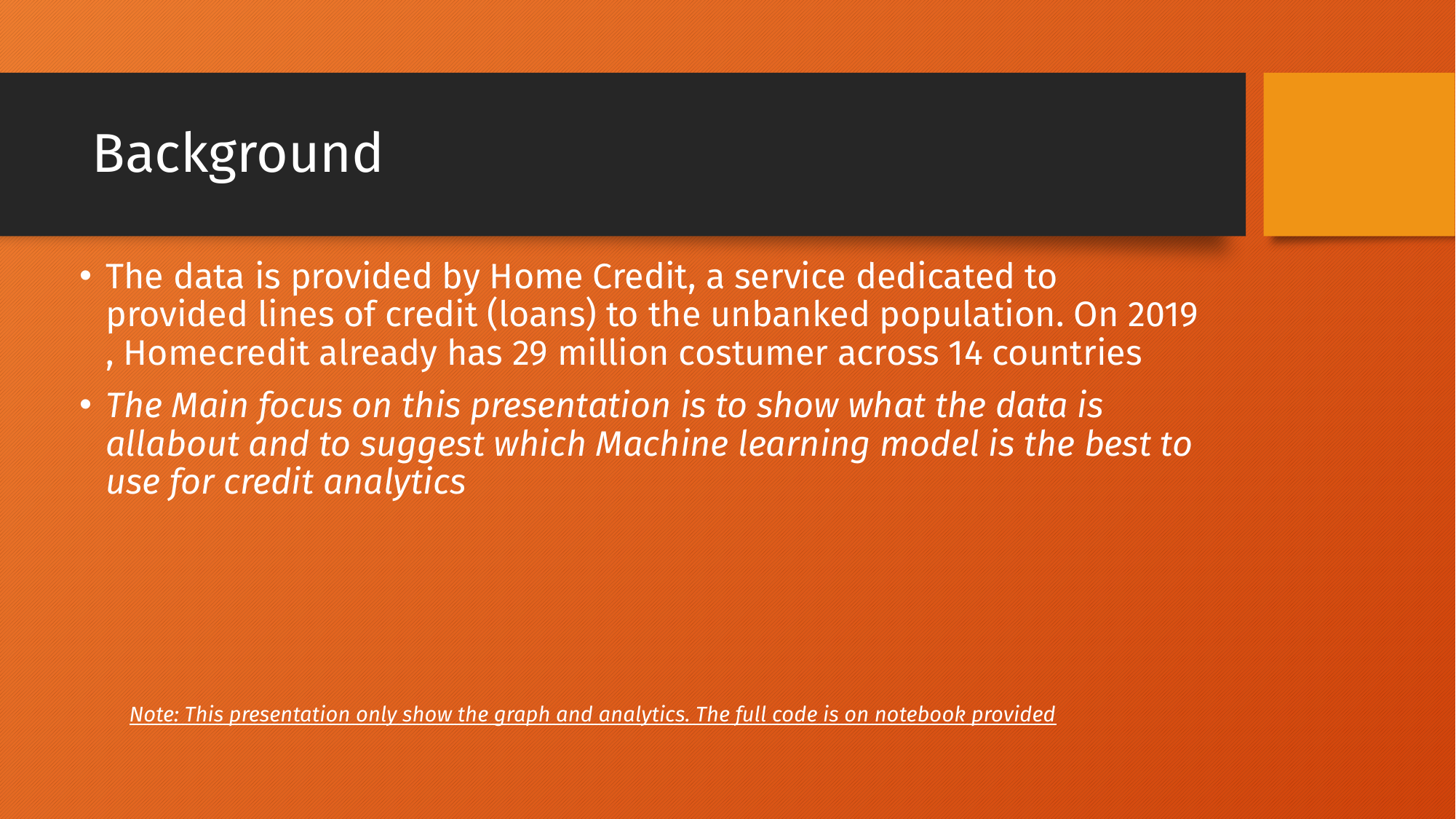

# Background
The data is provided by Home Credit, a service dedicated to provided lines of credit (loans) to the unbanked population. On 2019 , Homecredit already has 29 million costumer across 14 countries
The Main focus on this presentation is to show what the data is allabout and to suggest which Machine learning model is the best to use for credit analytics
Note: This presentation only show the graph and analytics. The full code is on notebook provided